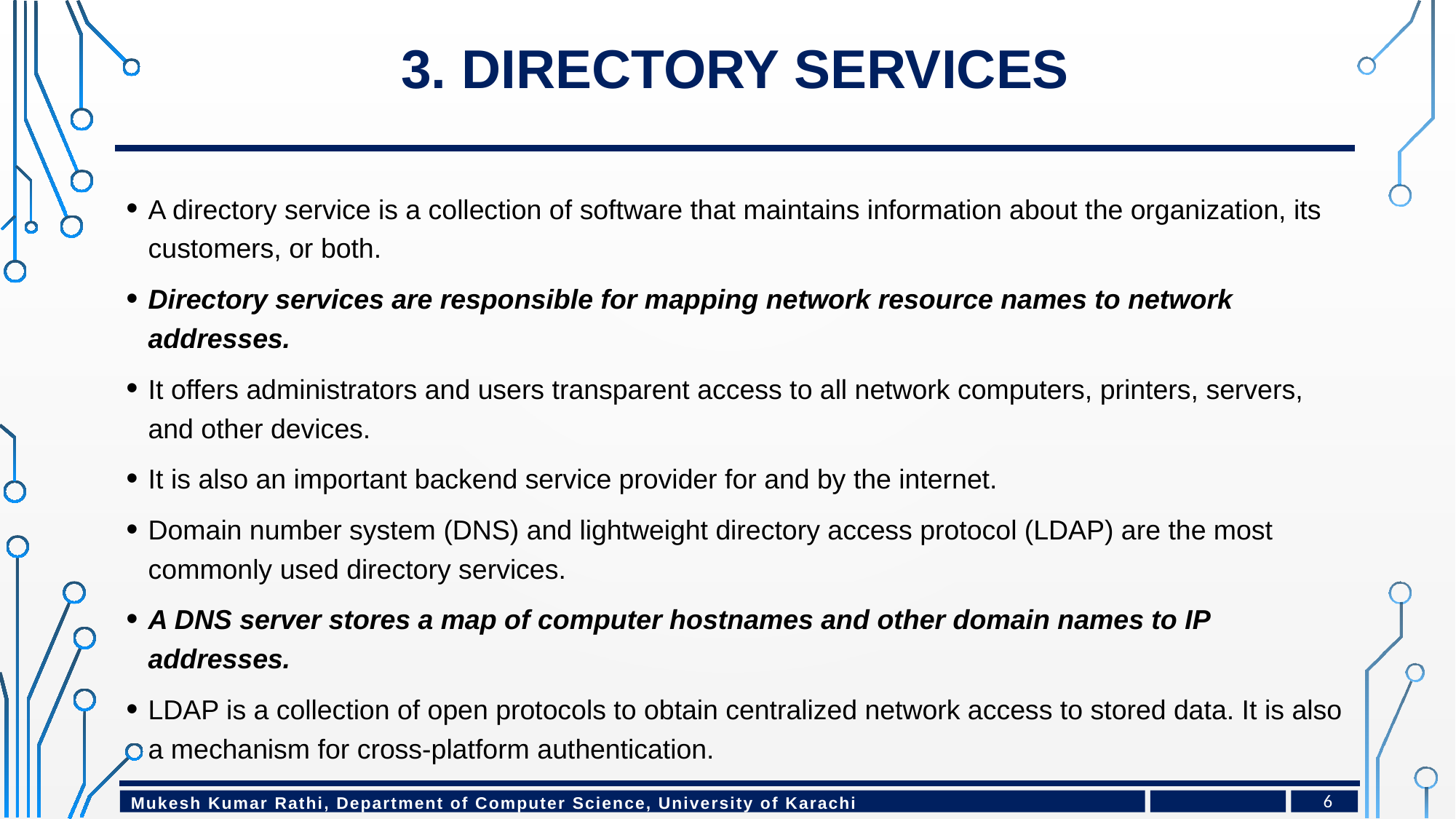

# 3. Directory services
A directory service is a collection of software that maintains information about the organization, its customers, or both.
Directory services are responsible for mapping network resource names to network addresses.
It offers administrators and users transparent access to all network computers, printers, servers, and other devices.
It is also an important backend service provider for and by the internet.
Domain number system (DNS) and lightweight directory access protocol (LDAP) are the most commonly used directory services.
A DNS server stores a map of computer hostnames and other domain names to IP addresses.
LDAP is a collection of open protocols to obtain centralized network access to stored data. It is also a mechanism for cross-platform authentication.

6